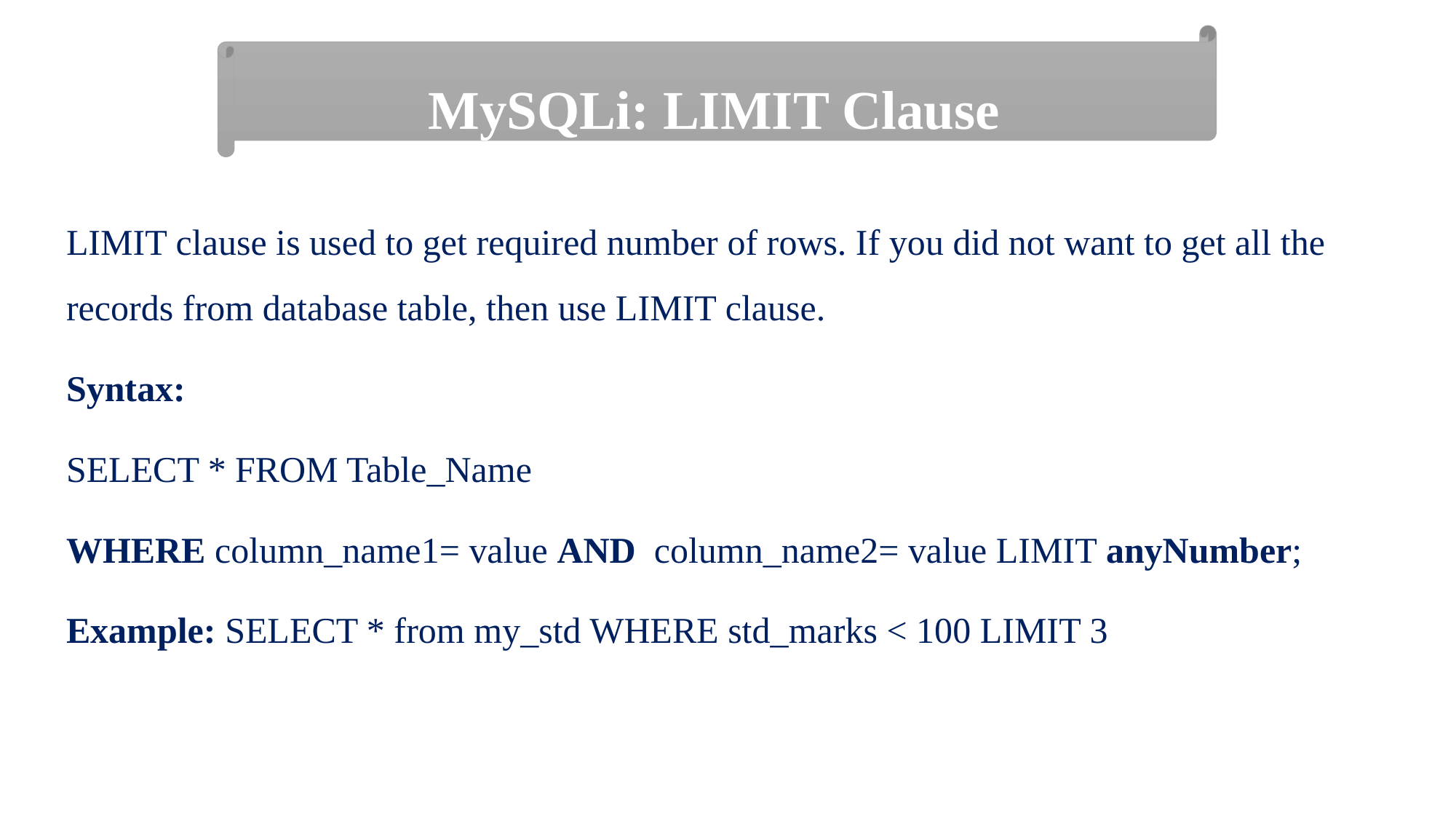

MySQLi: LIMIT Clause
LIMIT clause is used to get required number of rows. If you did not want to get all the records from database table, then use LIMIT clause.
Syntax:
SELECT * FROM Table_Name
WHERE column_name1= value AND  column_name2= value LIMIT anyNumber;
Example: SELECT * from my_std WHERE std_marks < 100 LIMIT 3